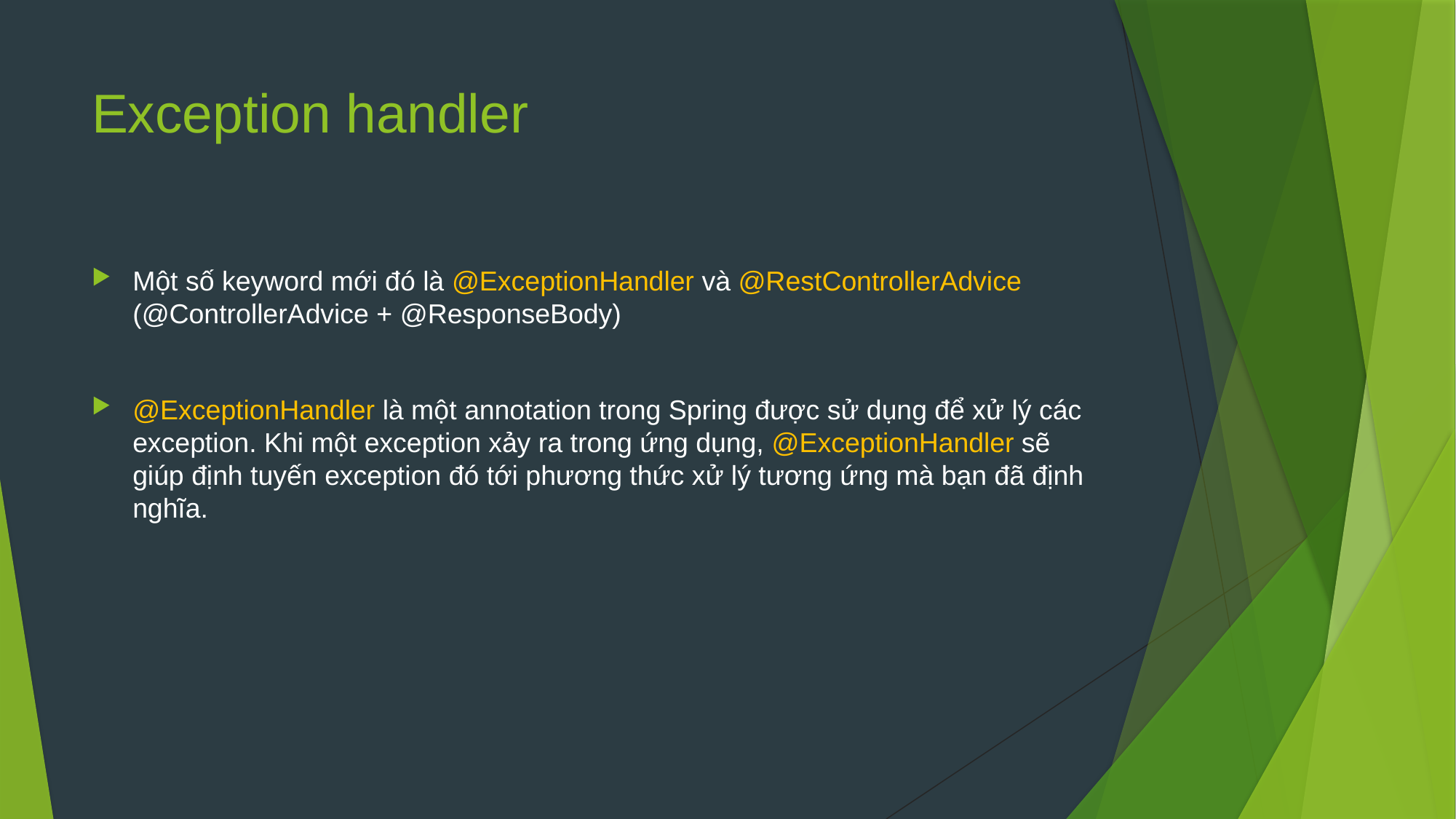

# Exception handler
Một số keyword mới đó là @ExceptionHandler và @RestControllerAdvice (@ControllerAdvice + @ResponseBody)

@ExceptionHandler là một annotation trong Spring được sử dụng để xử lý các exception. Khi một exception xảy ra trong ứng dụng, @ExceptionHandler sẽ giúp định tuyến exception đó tới phương thức xử lý tương ứng mà bạn đã định nghĩa.